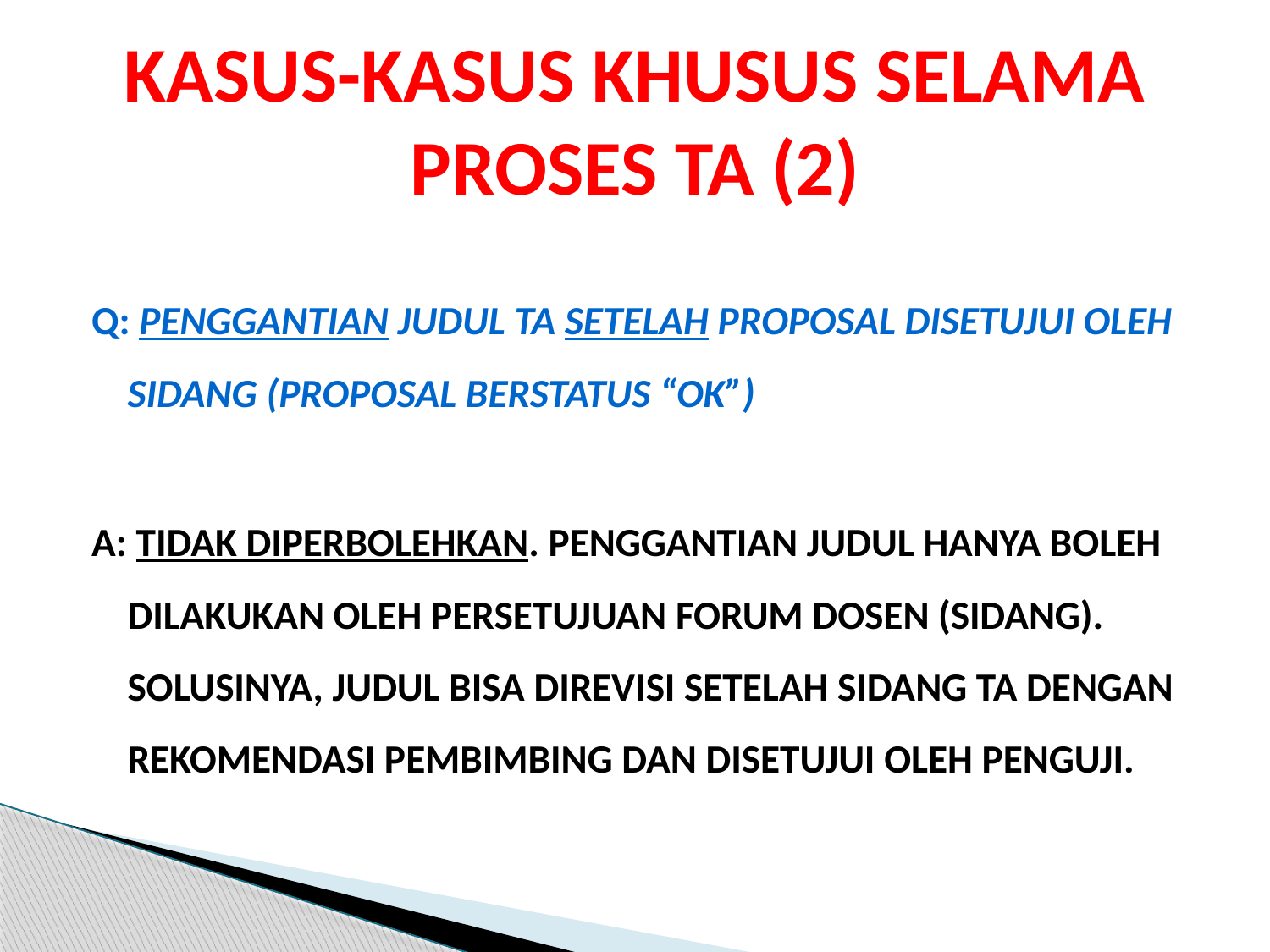

# KASUS-KASUS KHUSUS SELAMA PROSES TA (2)

Q: PENGGANTIAN JUDUL TA SETELAH PROPOSAL DISETUJUI OLEH SIDANG (PROPOSAL BERSTATUS “OK”)

A: TIDAK DIPERBOLEHKAN. PENGGANTIAN JUDUL HANYA BOLEH DILAKUKAN OLEH PERSETUJUAN FORUM DOSEN (SIDANG). SOLUSINYA, JUDUL BISA DIREVISI SETELAH SIDANG TA DENGAN REKOMENDASI PEMBIMBING DAN DISETUJUI OLEH PENGUJI.